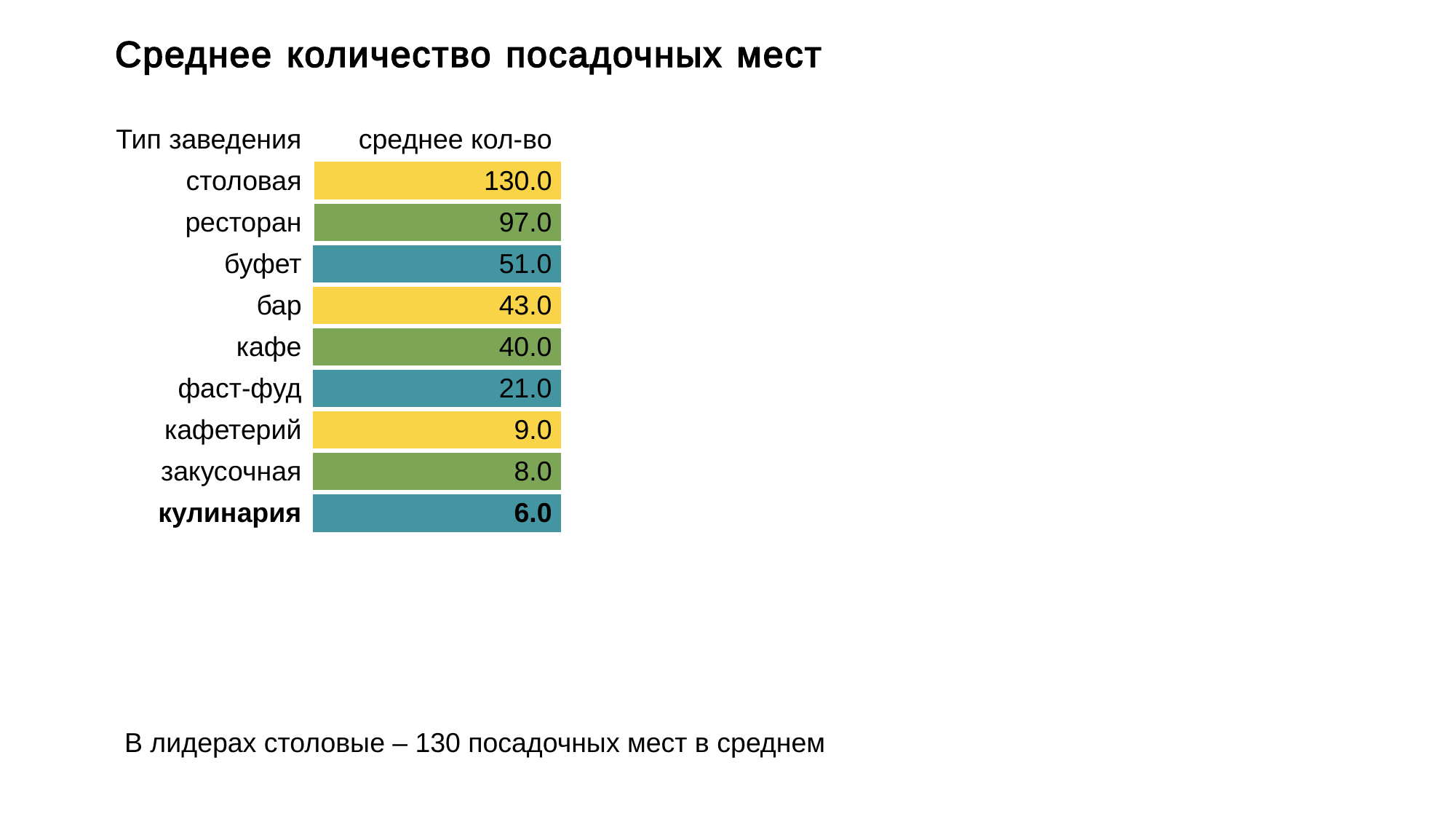

# Среднее количество посадочных мест
| Тип заведения | среднее кол-во |
| --- | --- |
| столовая | 130.0 |
| ресторан | 97.0 |
| буфет | 51.0 |
| бар | 43.0 |
| кафе | 40.0 |
| фаст-фуд | 21.0 |
| кафетерий | 9.0 |
| закусочная | 8.0 |
| кулинария | 6.0 |
В лидерах столовые – 130 посадочных мест в среднем